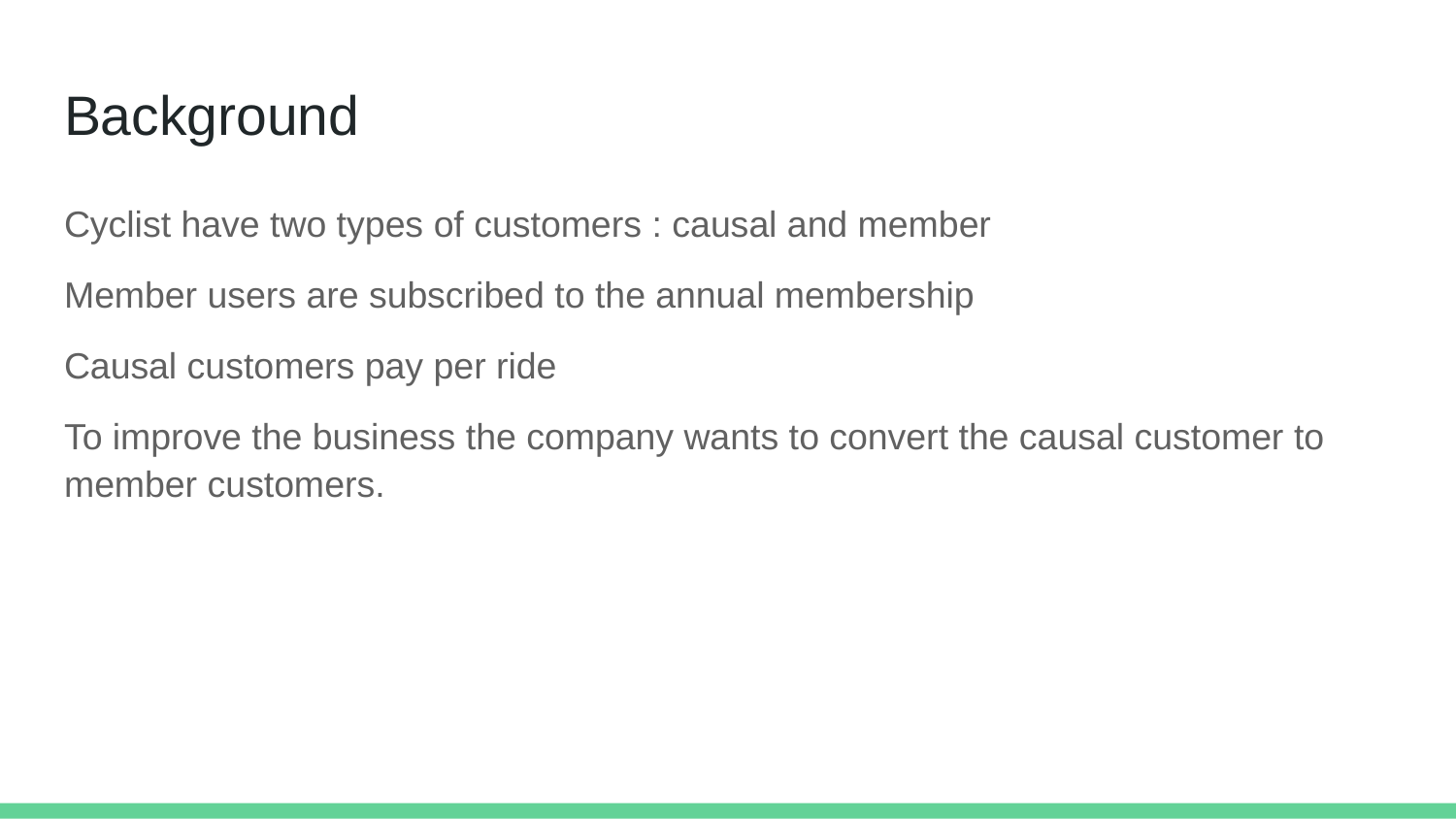

# Background
Cyclist have two types of customers : causal and member
Member users are subscribed to the annual membership
Causal customers pay per ride
To improve the business the company wants to convert the causal customer to member customers.